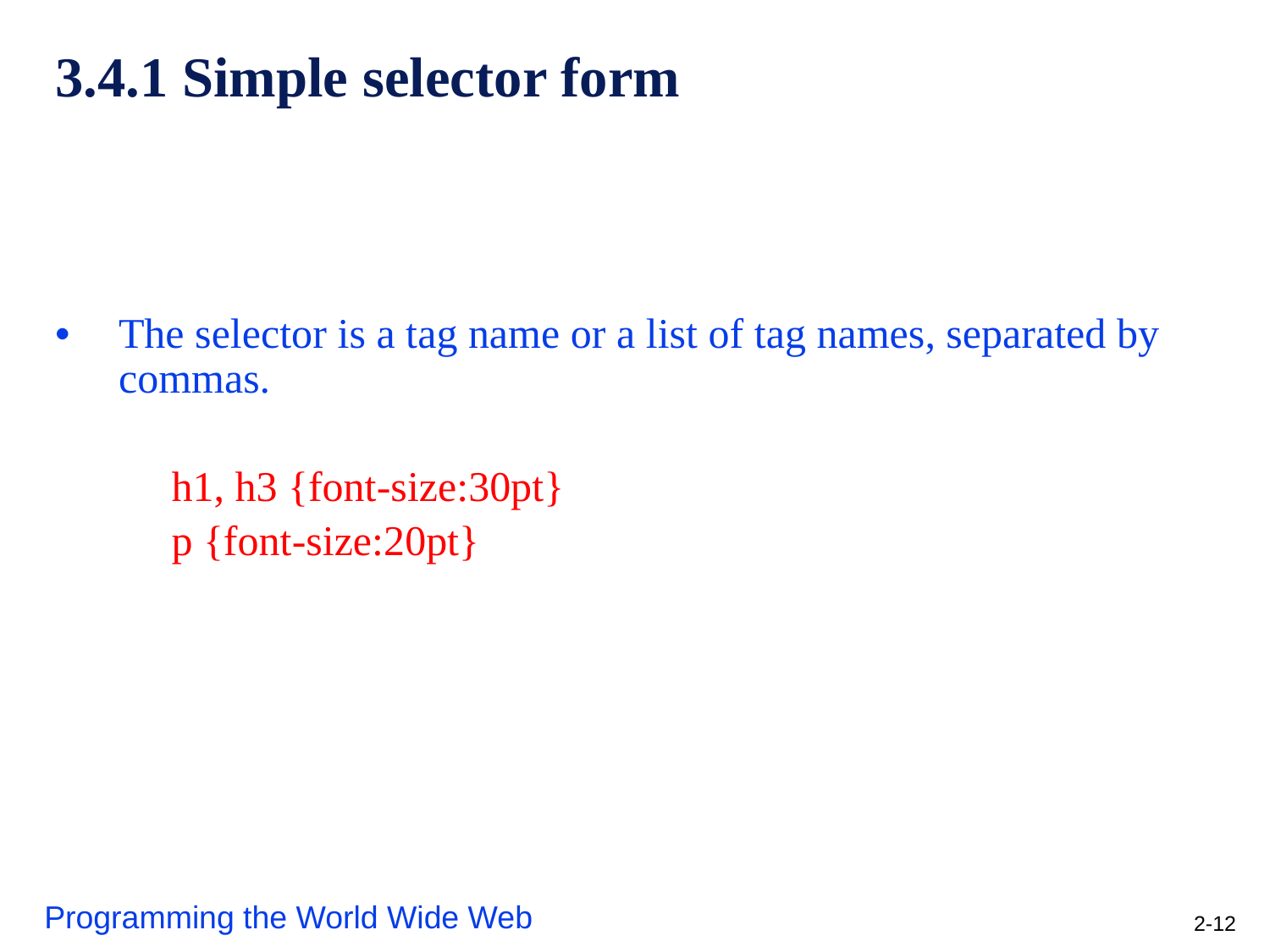

# 3.4.1 Simple selector form

The selector is a tag name or a list of tag names, separated by commas.

     h1, h3 {font-size:30pt}
     p {font-size:20pt}